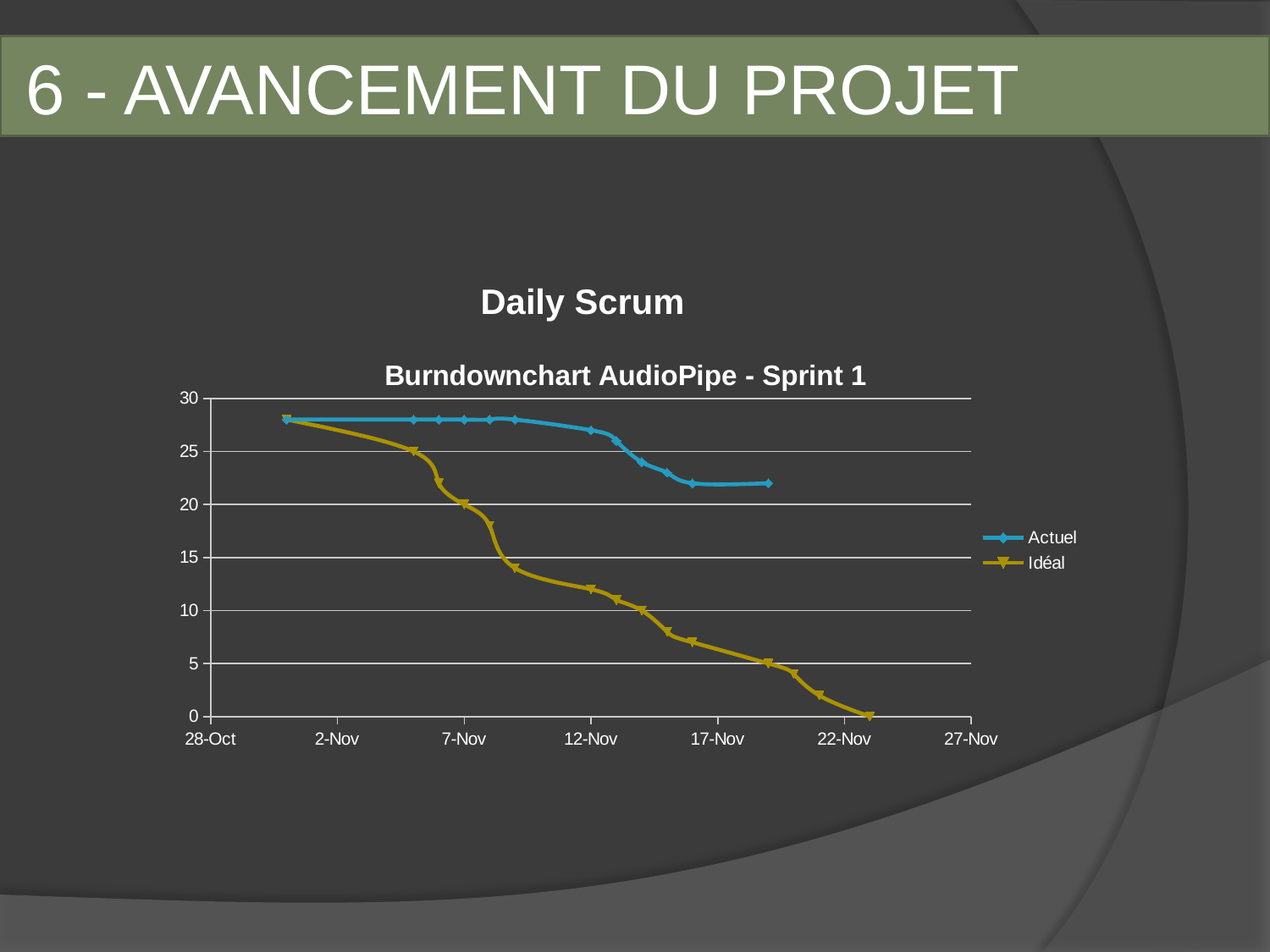

# 6 - AVANCEMENT DU PROJET

Daily Scrum

### Chart: Burndownchart AudioPipe - Sprint 1

| Category |  |  |
|---|---|---|